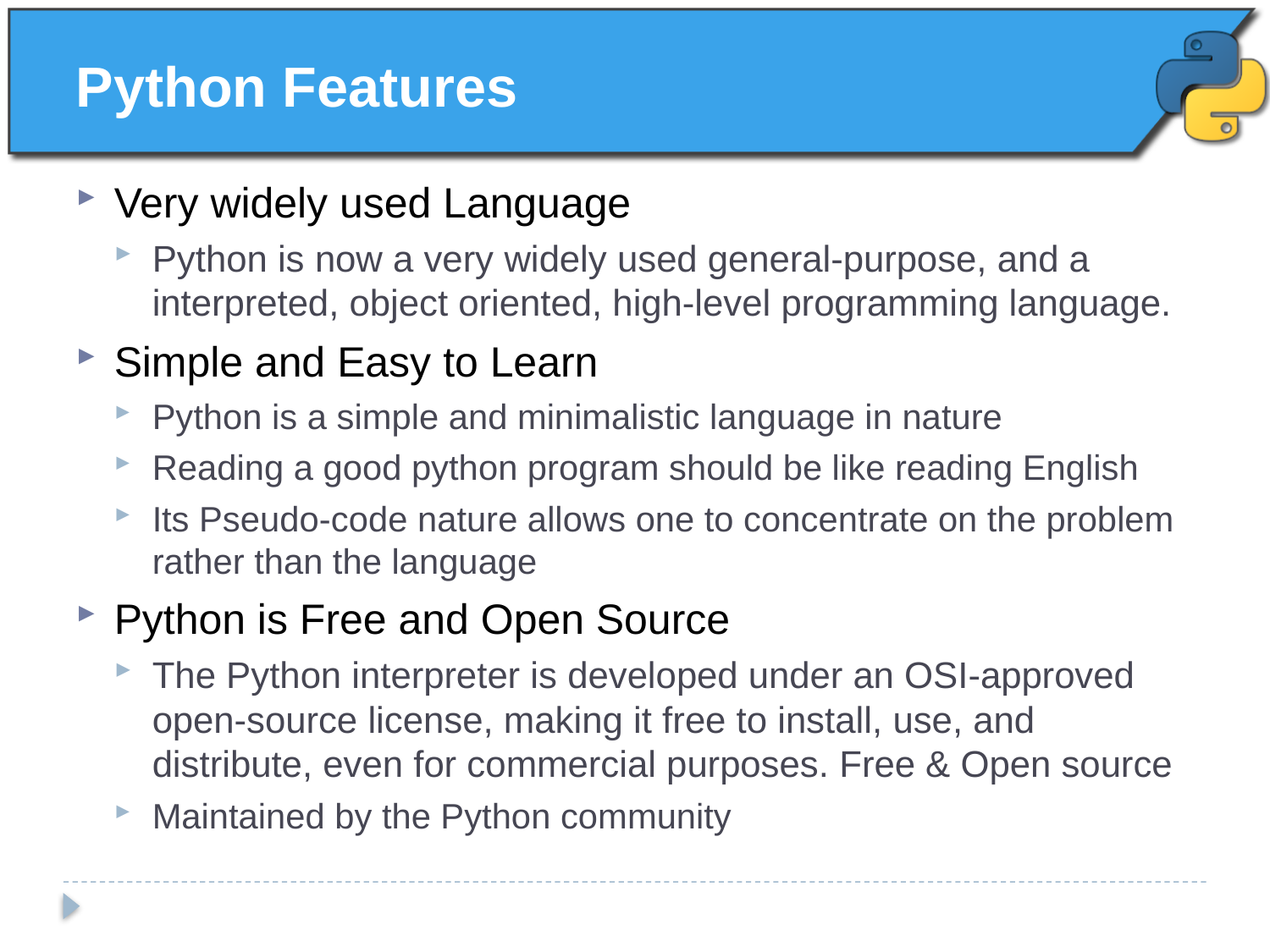

# Python Features
Very widely used Language
Python is now a very widely used general-purpose, and a interpreted, object oriented, high-level programming language.
Simple and Easy to Learn
Python is a simple and minimalistic language in nature
Reading a good python program should be like reading English
Its Pseudo-code nature allows one to concentrate on the problem rather than the language
Python is Free and Open Source
The Python interpreter is developed under an OSI-approved open-source license, making it free to install, use, and distribute, even for commercial purposes. Free & Open source
Maintained by the Python community